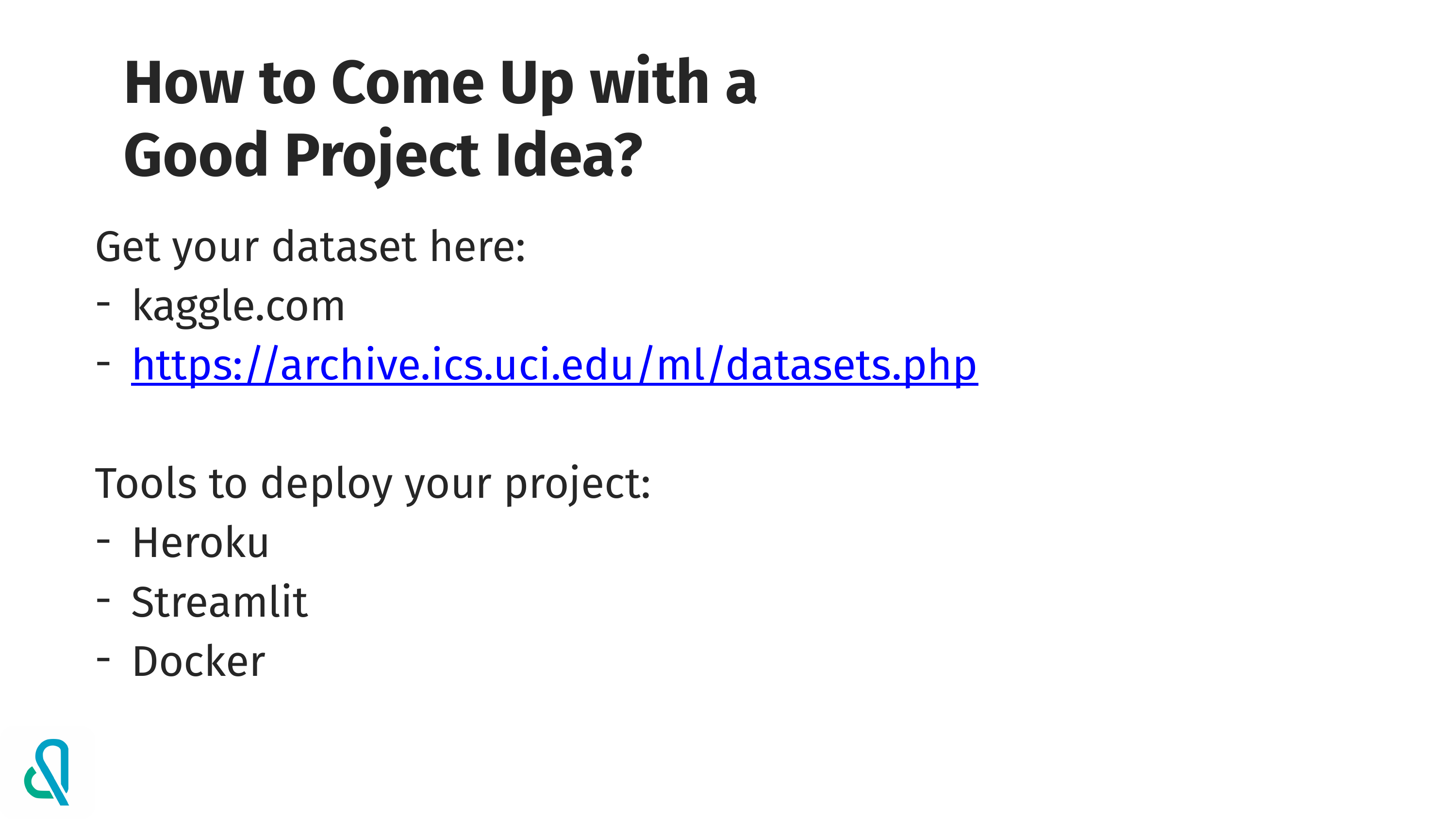

# How to Come Up with a Good Project Idea?
Get your dataset here:
kaggle.com
https://archive.ics.uci.edu/ml/datasets.php

Tools to deploy your project:
Heroku
Streamlit
Docker